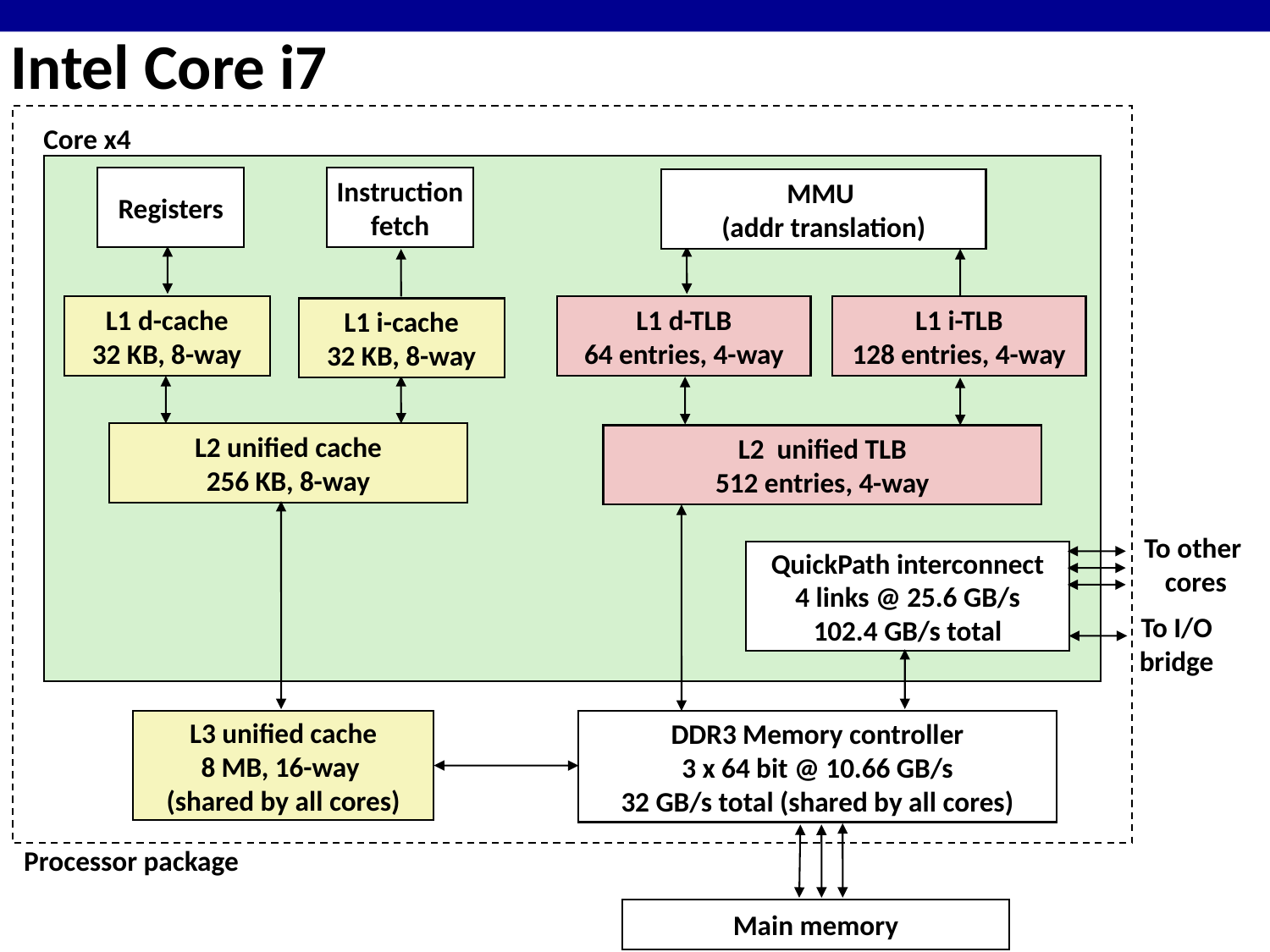

Intel Core i7

Core x4

Registers
Instruction
fetch
MMU
(addr translation)

L1 d-cache
32 KB, 8-way
L1 d-TLB
64 entries, 4-way
L1 i-TLB
128 entries, 4-way
L1 i-cache
32 KB, 8-way

L2 unified cache
256 KB, 8-way
L2  unified TLB
512 entries, 4-way

To other
cores
QuickPath interconnect
4 links @ 25.6 GB/s
102.4 GB/s total

To I/O
bridge

L3 unified cache
8 MB, 16-way
(shared by all cores)
DDR3 Memory controller
3 x 64 bit @ 10.66 GB/s
32 GB/s total (shared by all cores)

Processor package
Main memory